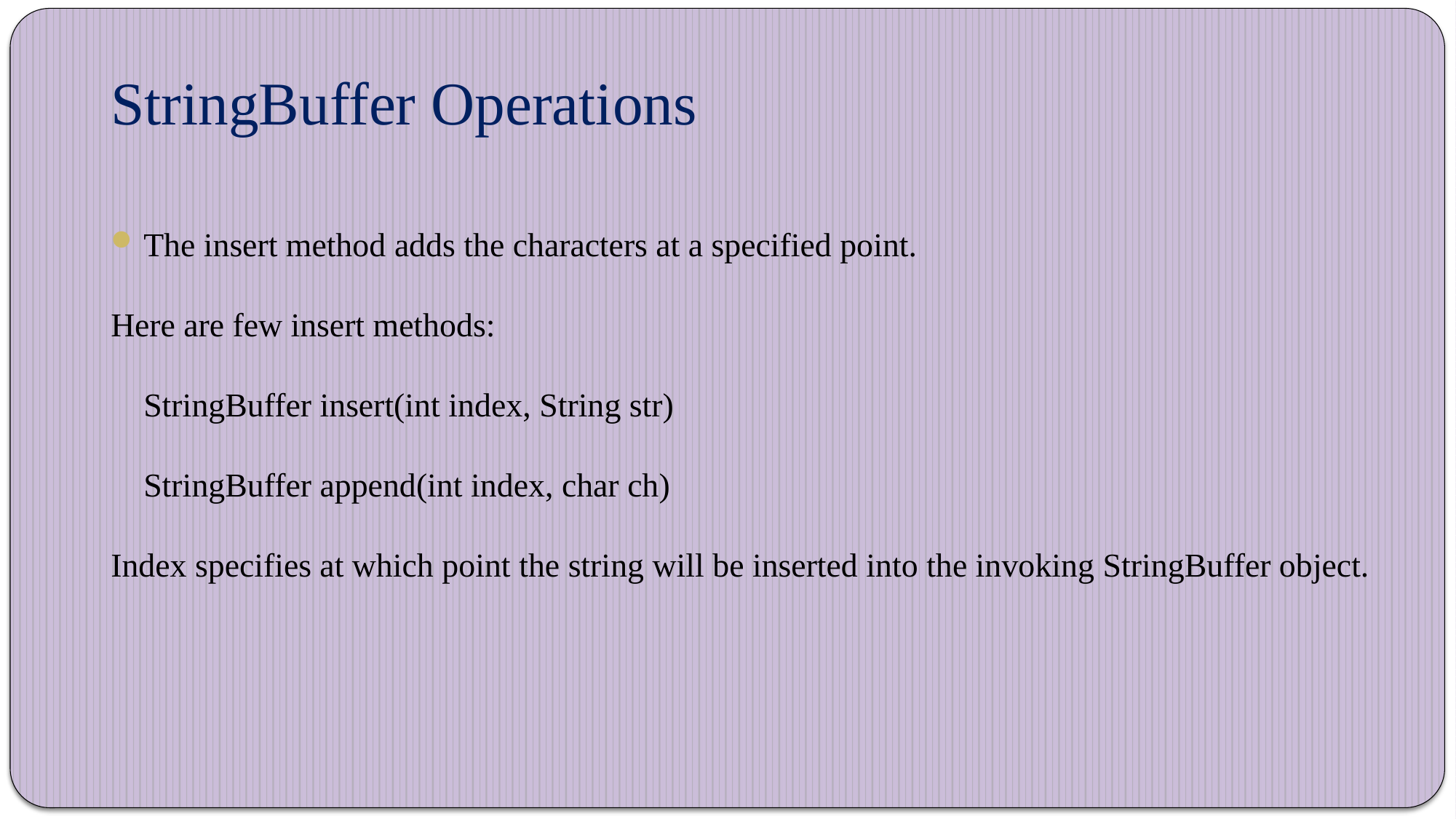

# StringBuffer Operations
The insert method adds the characters at a specified point.

Here are few insert methods:

	StringBuffer insert(int index, String str)

	StringBuffer append(int index, char ch)

Index specifies at which point the string will be inserted into the invoking StringBuffer object.